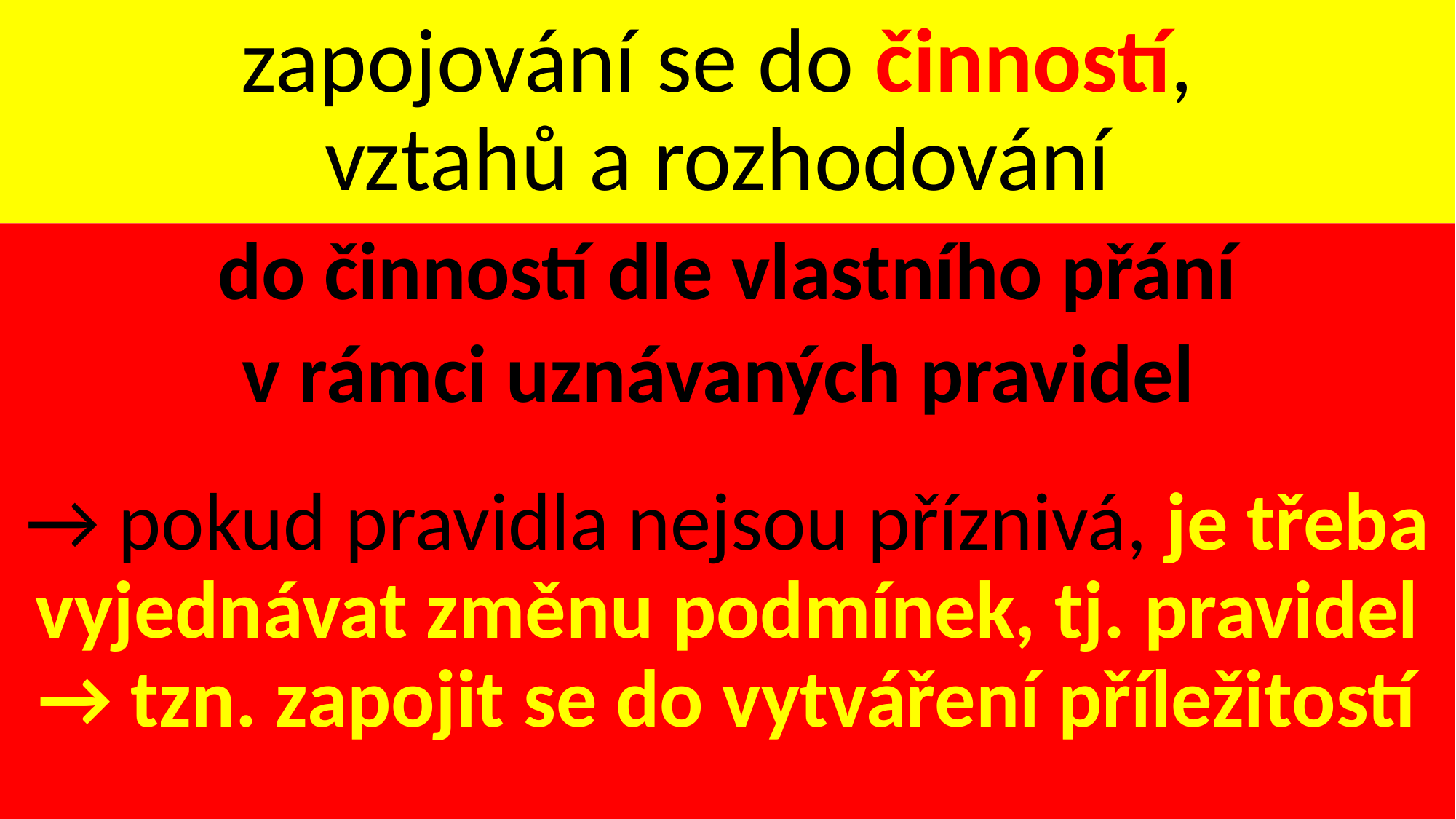

# zapojování se do činností, vztahů a rozhodování
do činností dle vlastního přání
v rámci uznávaných pravidel

→ pokud pravidla nejsou příznivá, je třeba vyjednávat změnu podmínek, tj. pravidel → tzn. zapojit se do vytváření příležitostí